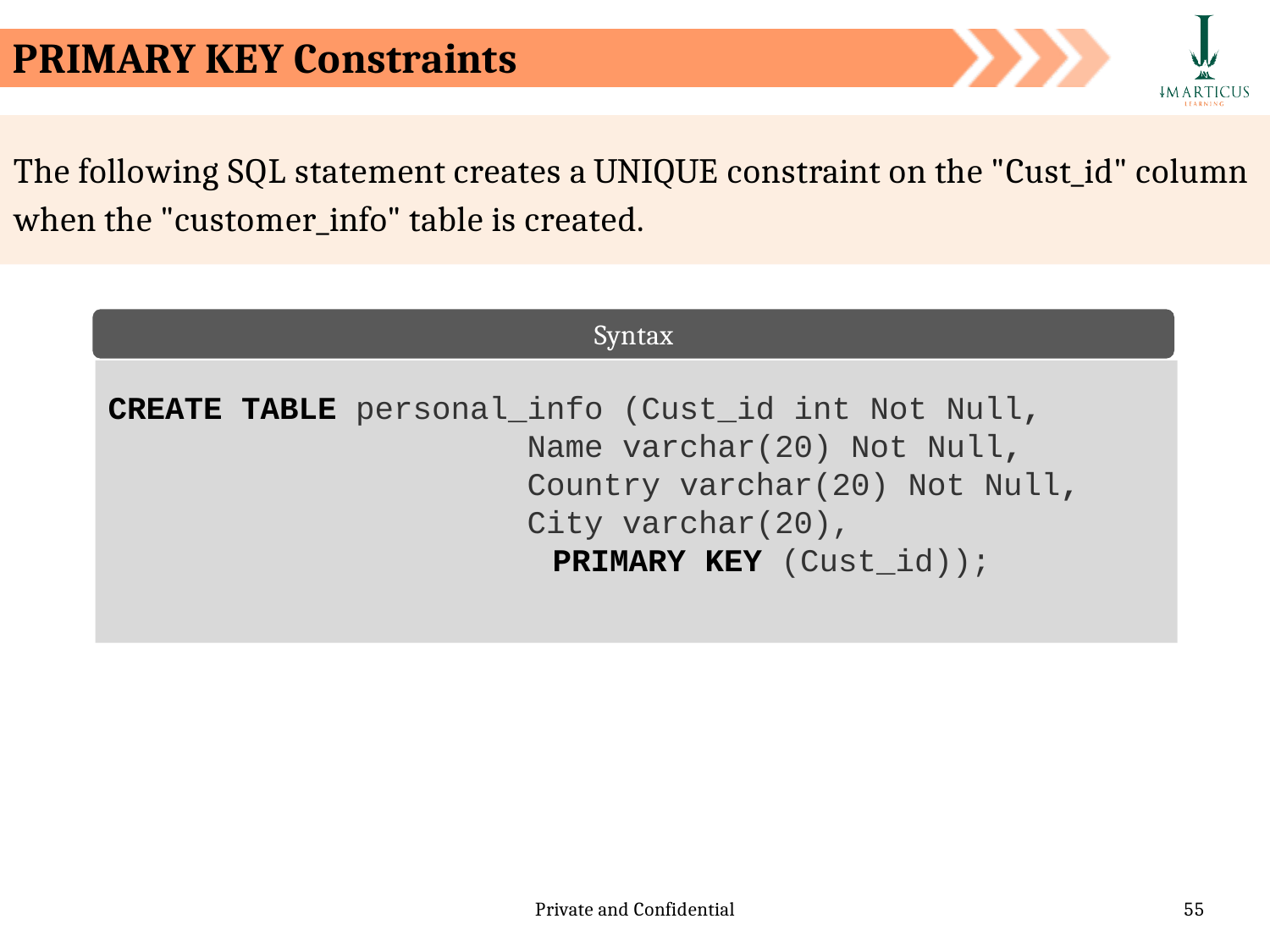

PRIMARY KEY Constraints
The following SQL statement creates a UNIQUE constraint on the "Cust_id" column when the "customer_info" table is created.
Syntax
CREATE TABLE personal_info (Cust_id int Not Null,
  Name varchar(20) Not Null,
  Country varchar(20) Not Null,
  City varchar(20),
PRIMARY KEY (Cust_id));